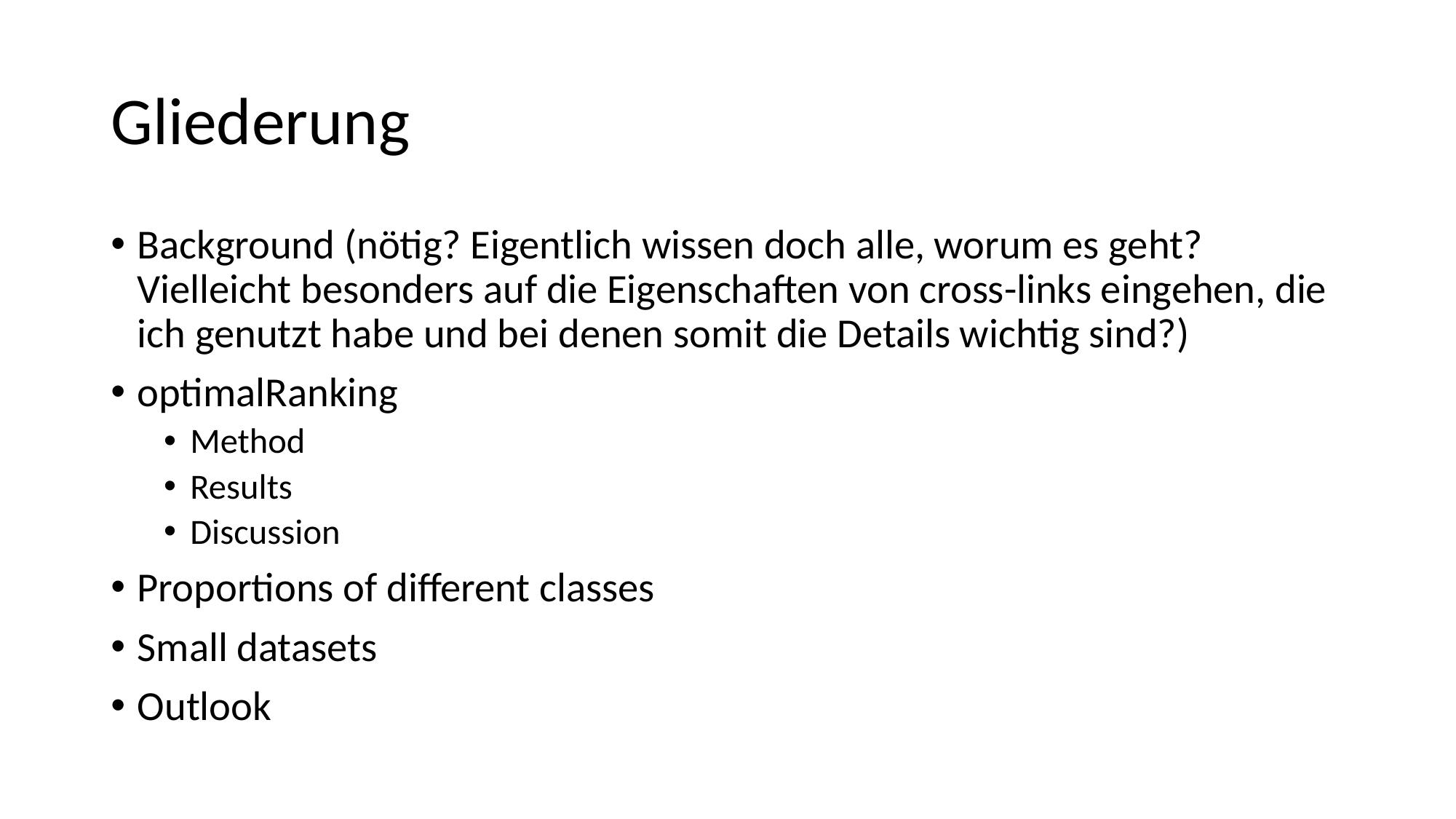

# Gliederung
Background (nötig? Eigentlich wissen doch alle, worum es geht? Vielleicht besonders auf die Eigenschaften von cross-links eingehen, die ich genutzt habe und bei denen somit die Details wichtig sind?)
optimalRanking
Method
Results
Discussion
Proportions of different classes
Small datasets
Outlook